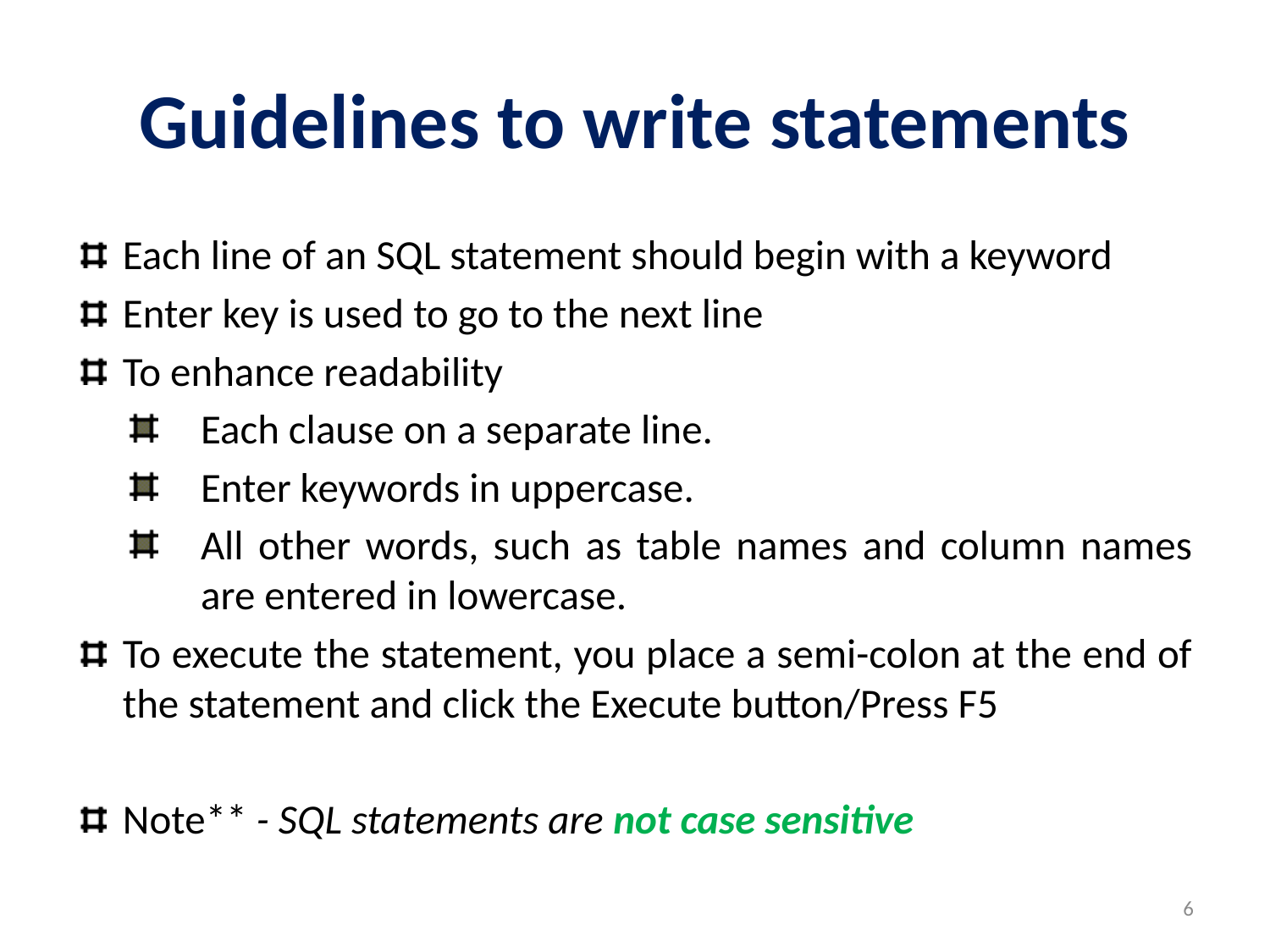

# Guidelines to write statements
Each line of an SQL statement should begin with a keyword
Enter key is used to go to the next line
To enhance readability
Each clause on a separate line.
Enter keywords in uppercase.
All other words, such as table names and column names are entered in lowercase.
To execute the statement, you place a semi-colon at the end of the statement and click the Execute button/Press F5

Note** - SQL statements are not case sensitive

6